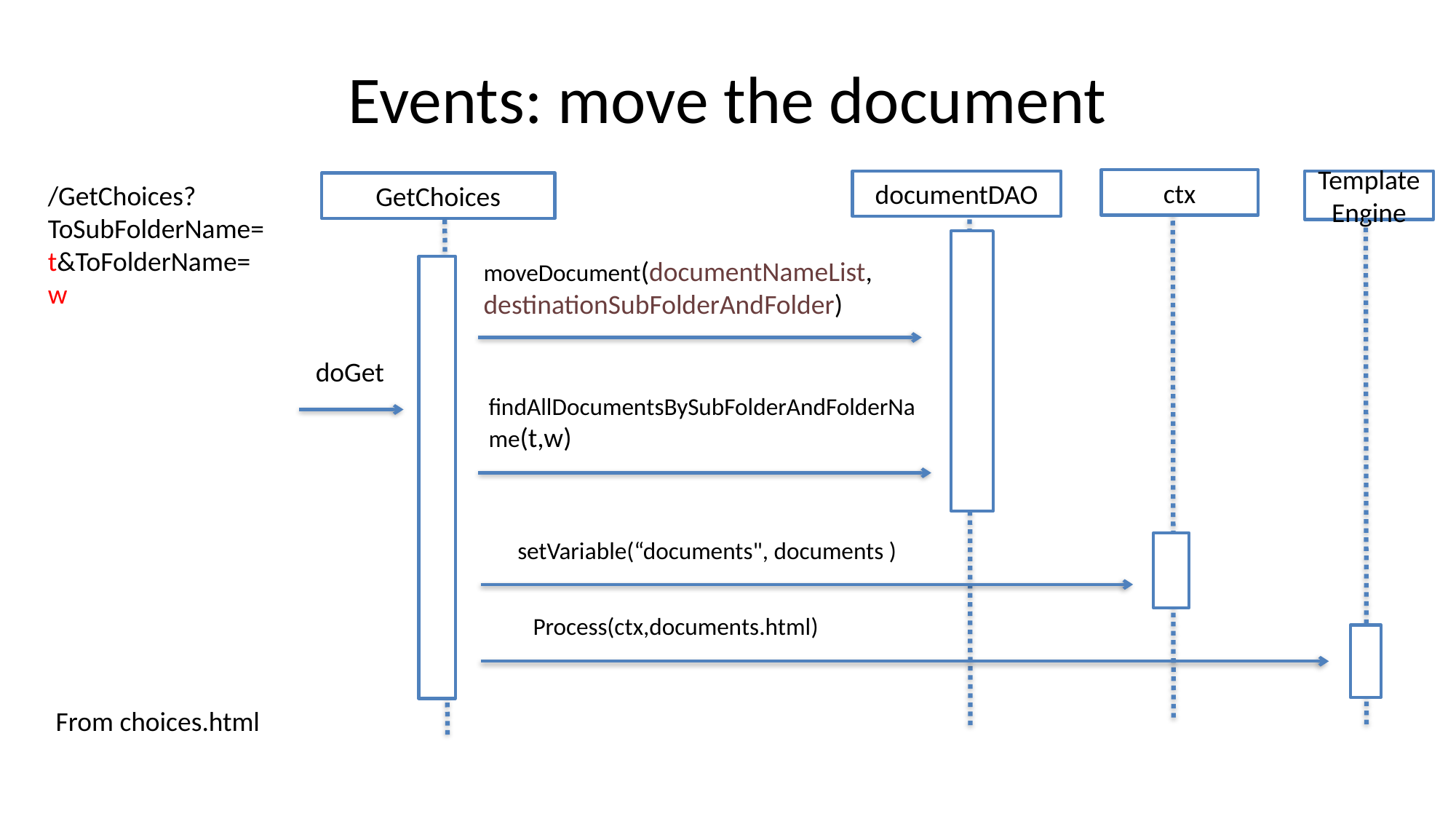

# Events: move the document
ctx
TemplateEngine
documentDAO
/GetChoices?ToSubFolderName=t&ToFolderName=w

GetChoices

moveDocument(documentNameList,  destinationSubFolderAndFolder)

doGet
 findAllDocumentsBySubFolderAndFolderName(t,w)
setVariable(“documents", documents )

Process(ctx,documents.html)

From choices.html